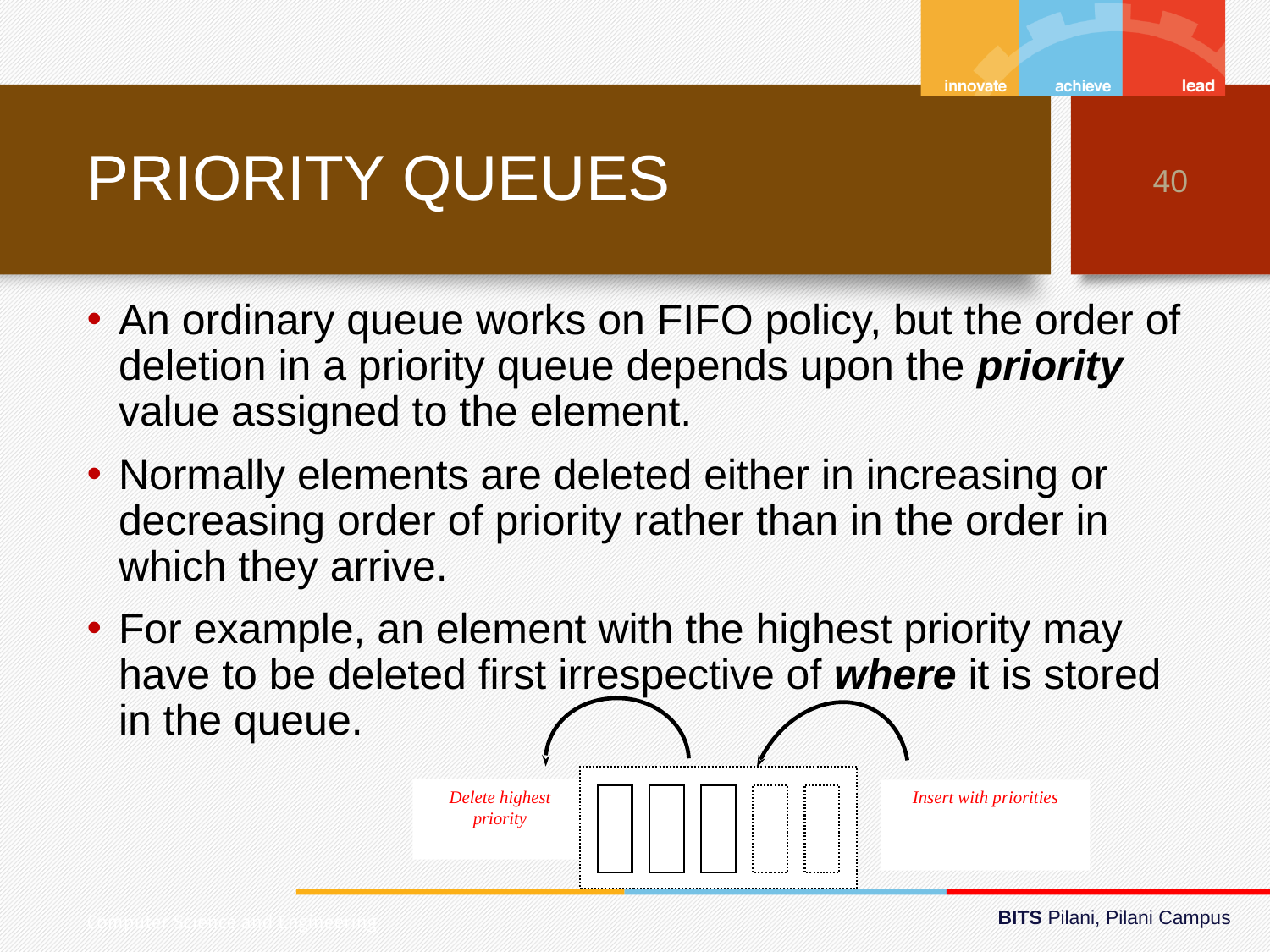

# PRIORITY QUEUES
40
An ordinary queue works on FIFO policy, but the order of deletion in a priority queue depends upon the priority value assigned to the element.
Normally elements are deleted either in increasing or decreasing order of priority rather than in the order in which they arrive.
For example, an element with the highest priority may have to be deleted first irrespective of where it is stored in the queue.

Delete highest priority
Insert with priorities
Computer Science and Engineering